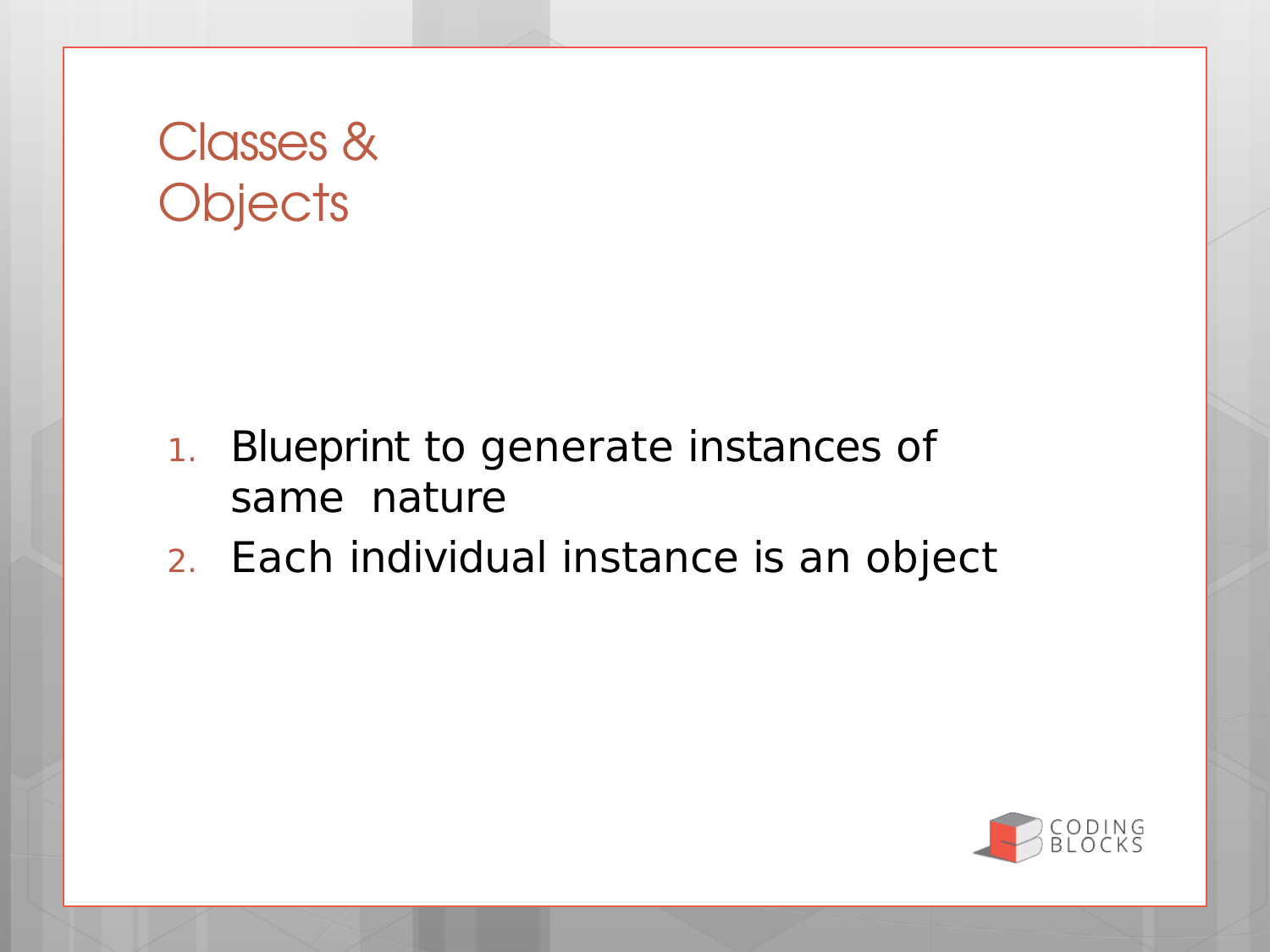

# Classes & Objects
Blueprint to generate instances of same  nature
Each individual instance is an object